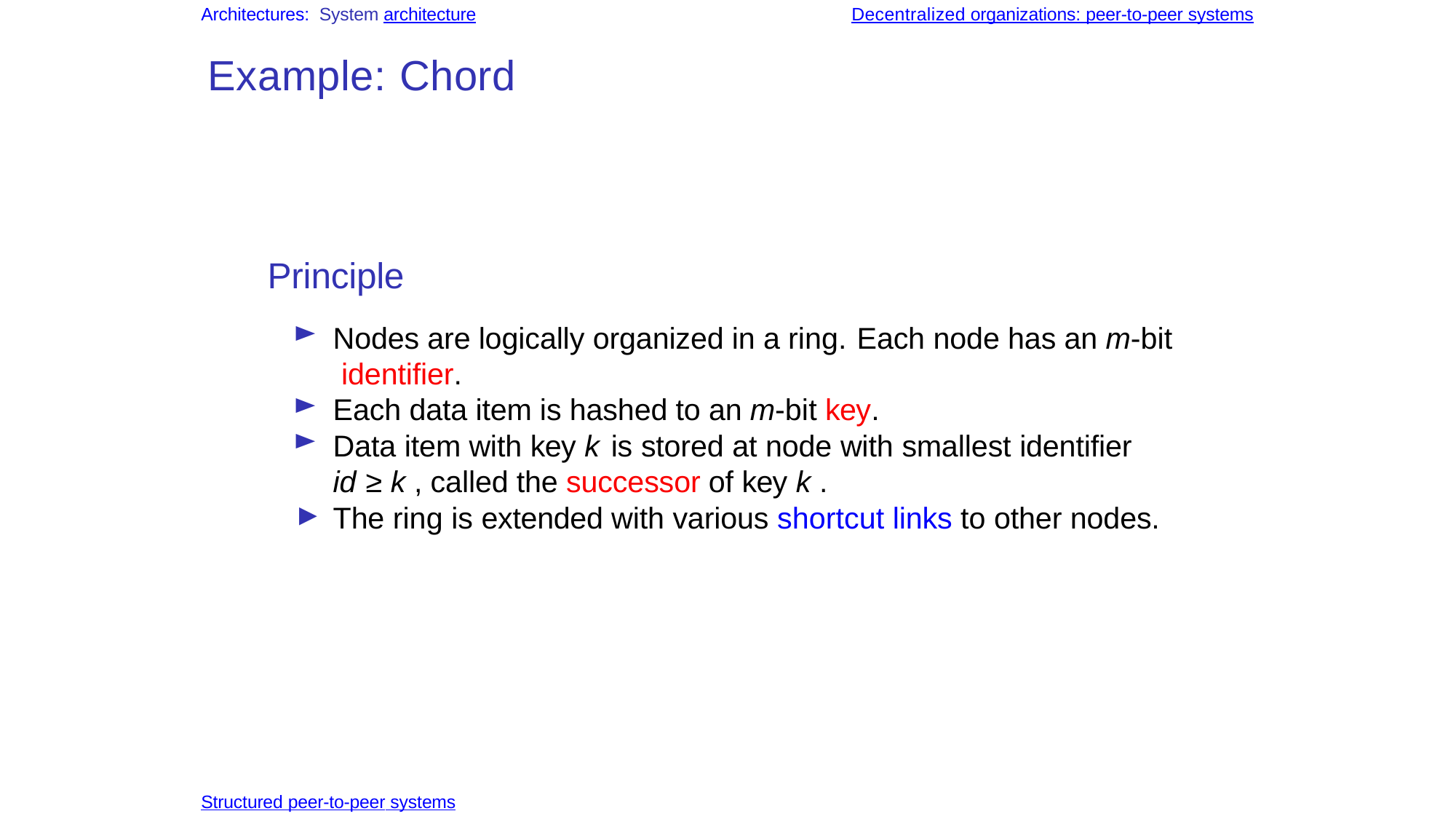

Architectures: System architecture
Decentralized organizations: peer-to-peer systems
Example: Chord
Principle
Nodes are logically organized in a ring. Each node has an m-bit  identifier.
Each data item is hashed to an m-bit key.
Data item with key k is stored at node with smallest identifier
id ≥ k , called the successor of key k .
►
The ring is extended with various shortcut links to other nodes.
Structured peer-to-peer systems
25 / 36